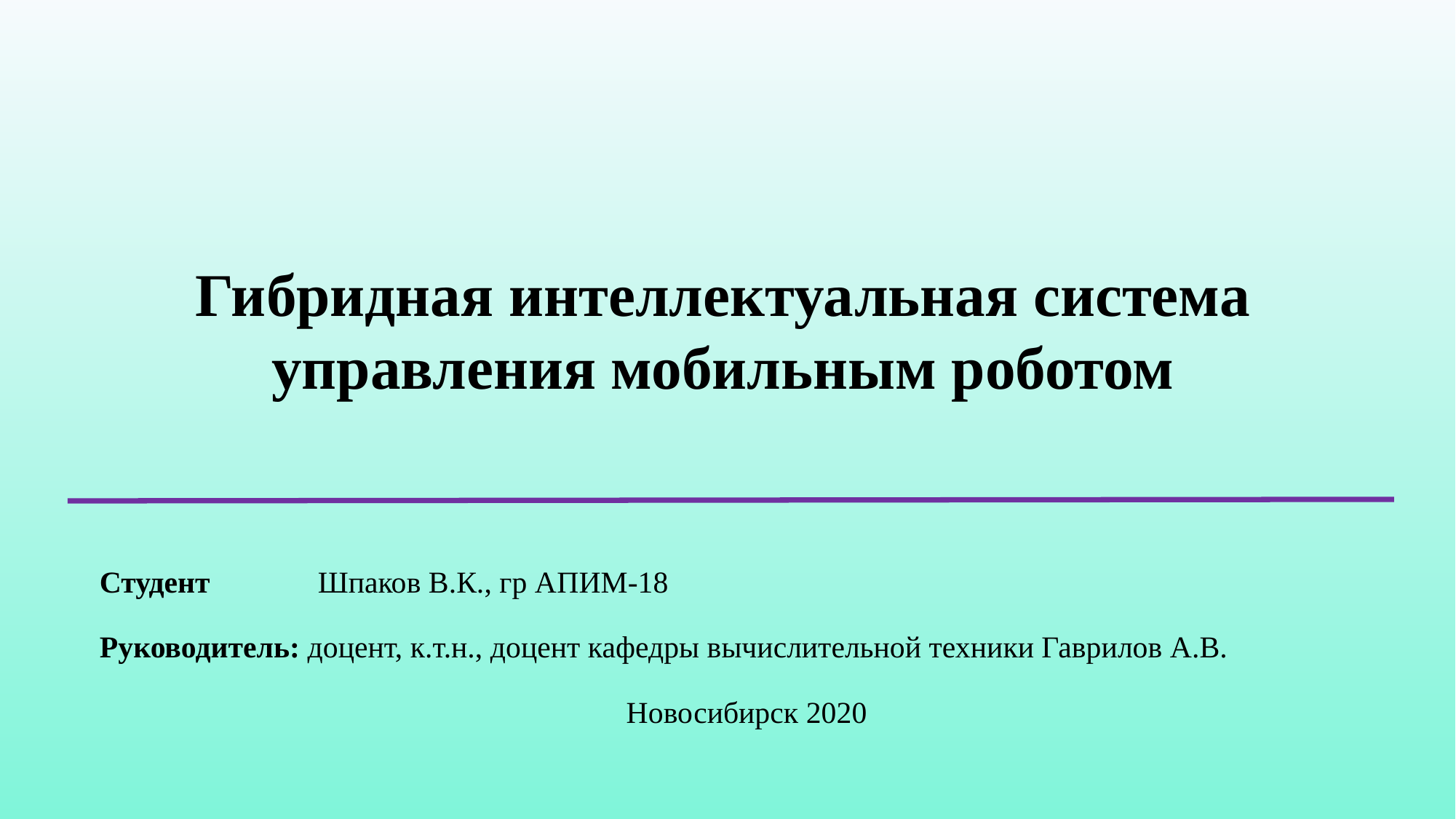

Гибридная интеллектуальная система управления мобильным роботом
Студент	Шпаков В.К., гр АПИМ-18

Руководитель: доцент, к.т.н., доцент кафедры вычислительной техники Гаврилов А.В.

Новосибирск 2020